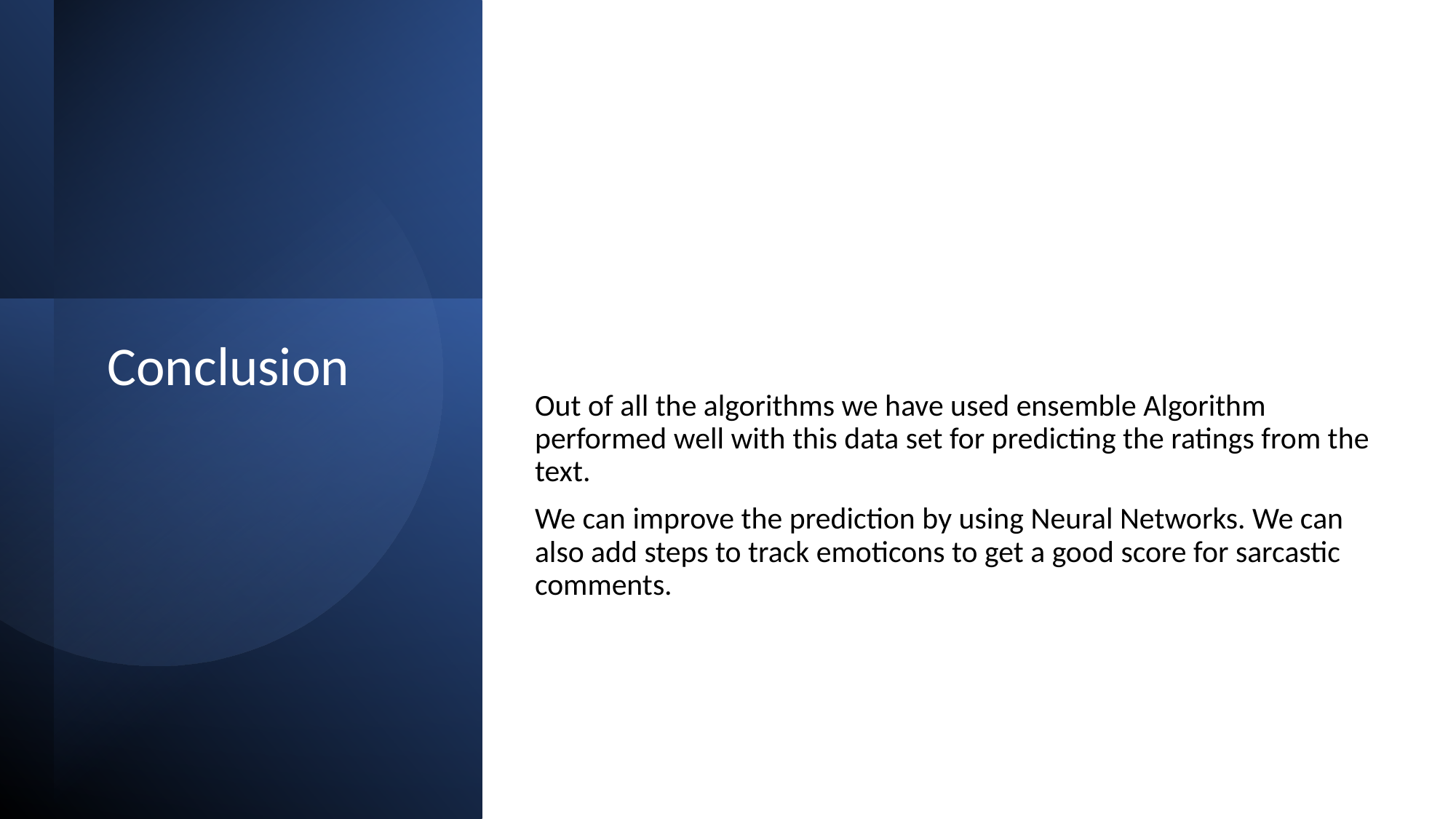

Out of all the algorithms we have used ensemble Algorithm performed well with this data set for predicting the ratings from the text.
We can improve the prediction by using Neural Networks. We can also add steps to track emoticons to get a good score for sarcastic comments.

# Conclusion